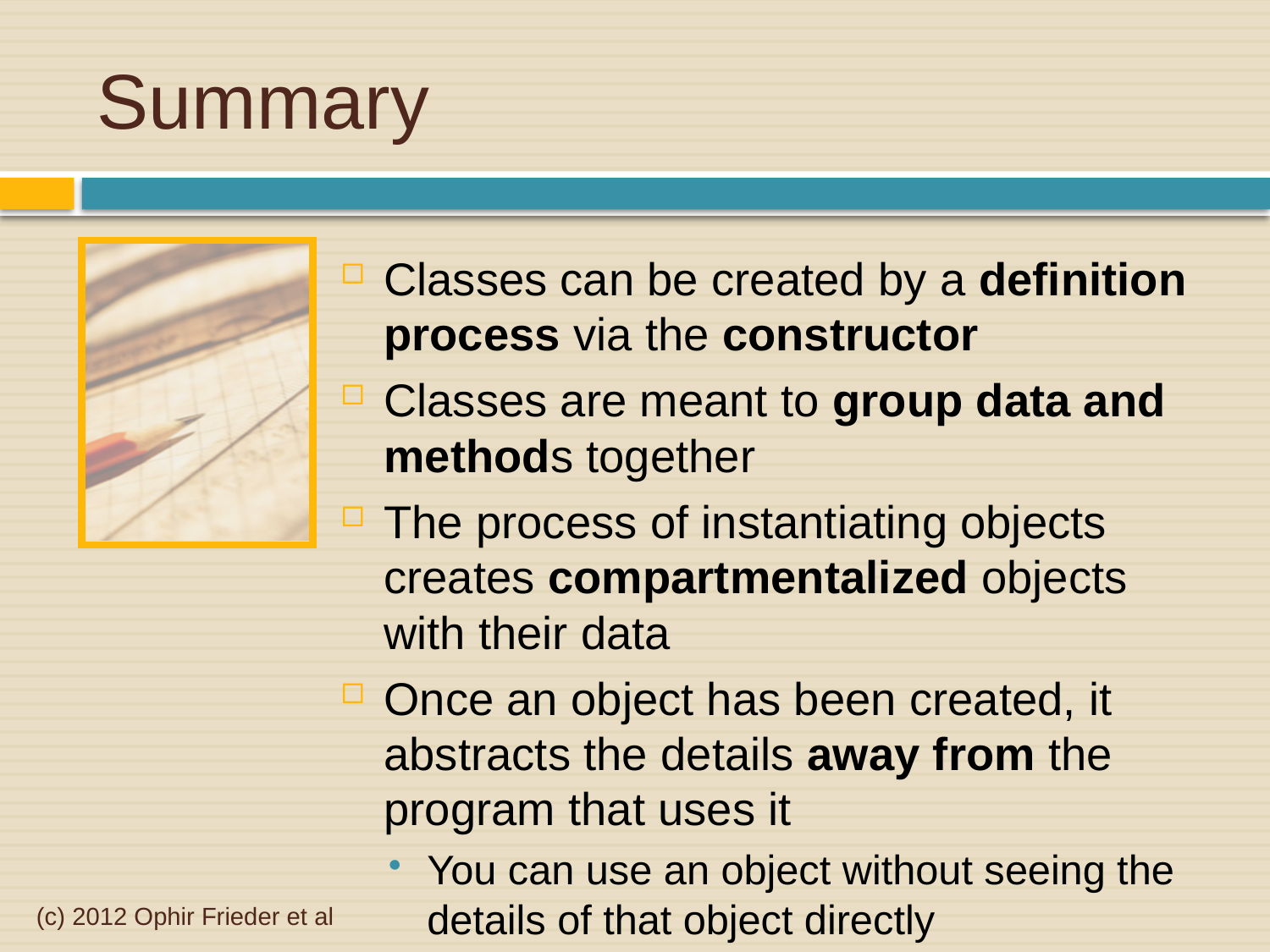

# Summary
Classes can be created by a definition process via the constructor
Classes are meant to group data and methods together
The process of instantiating objects creates compartmentalized objects with their data
Once an object has been created, it abstracts the details away from the program that uses it
You can use an object without seeing the details of that object directly

(c) 2012 Ophir Frieder et al